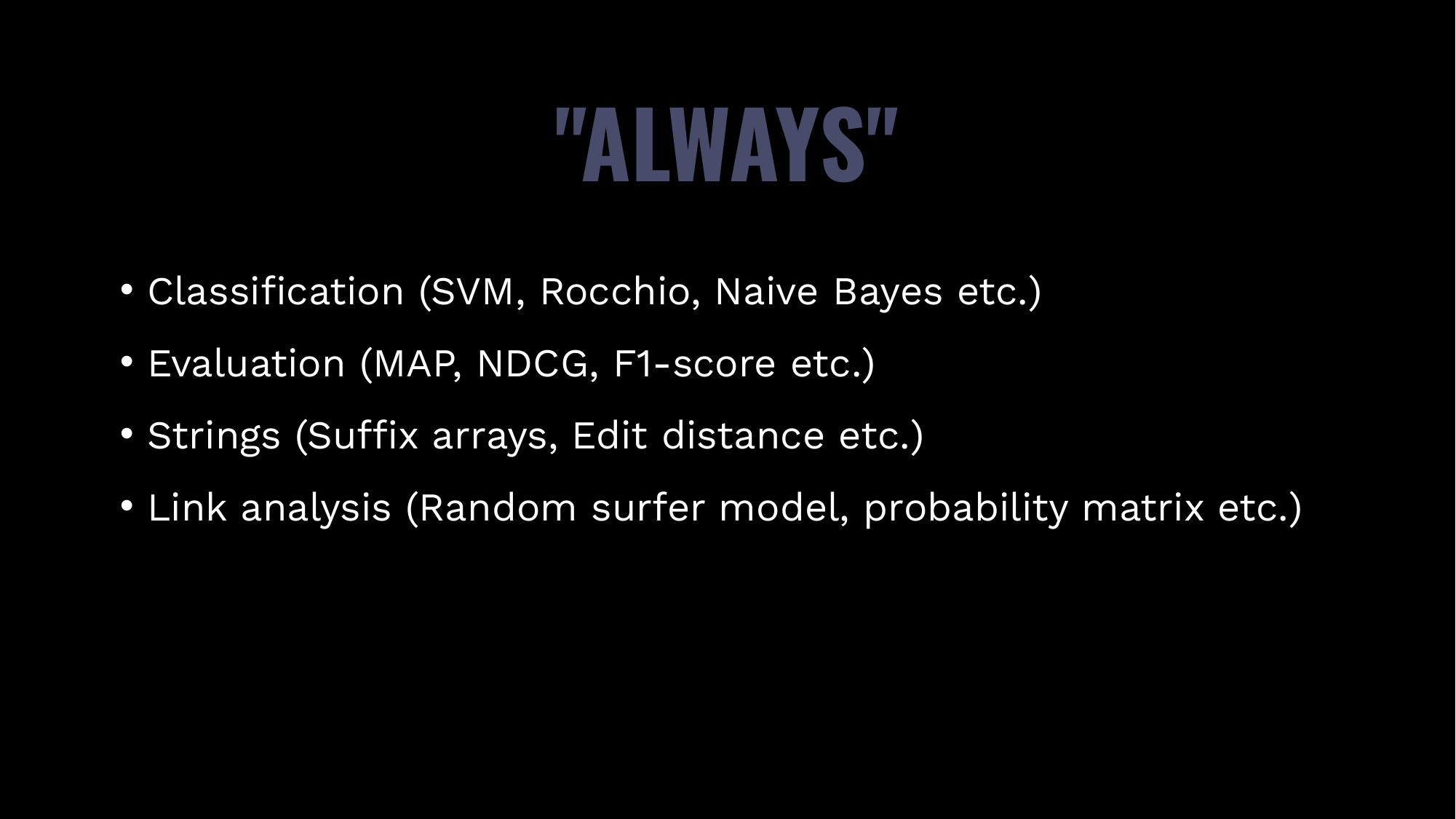

# "Always"
Classification (SVM, Rocchio, Naive Bayes etc.)
Evaluation (MAP, NDCG, F1-score etc.)
Strings (Suffix arrays, Edit distance etc.)
Link analysis (Random surfer model, probability matrix etc.)